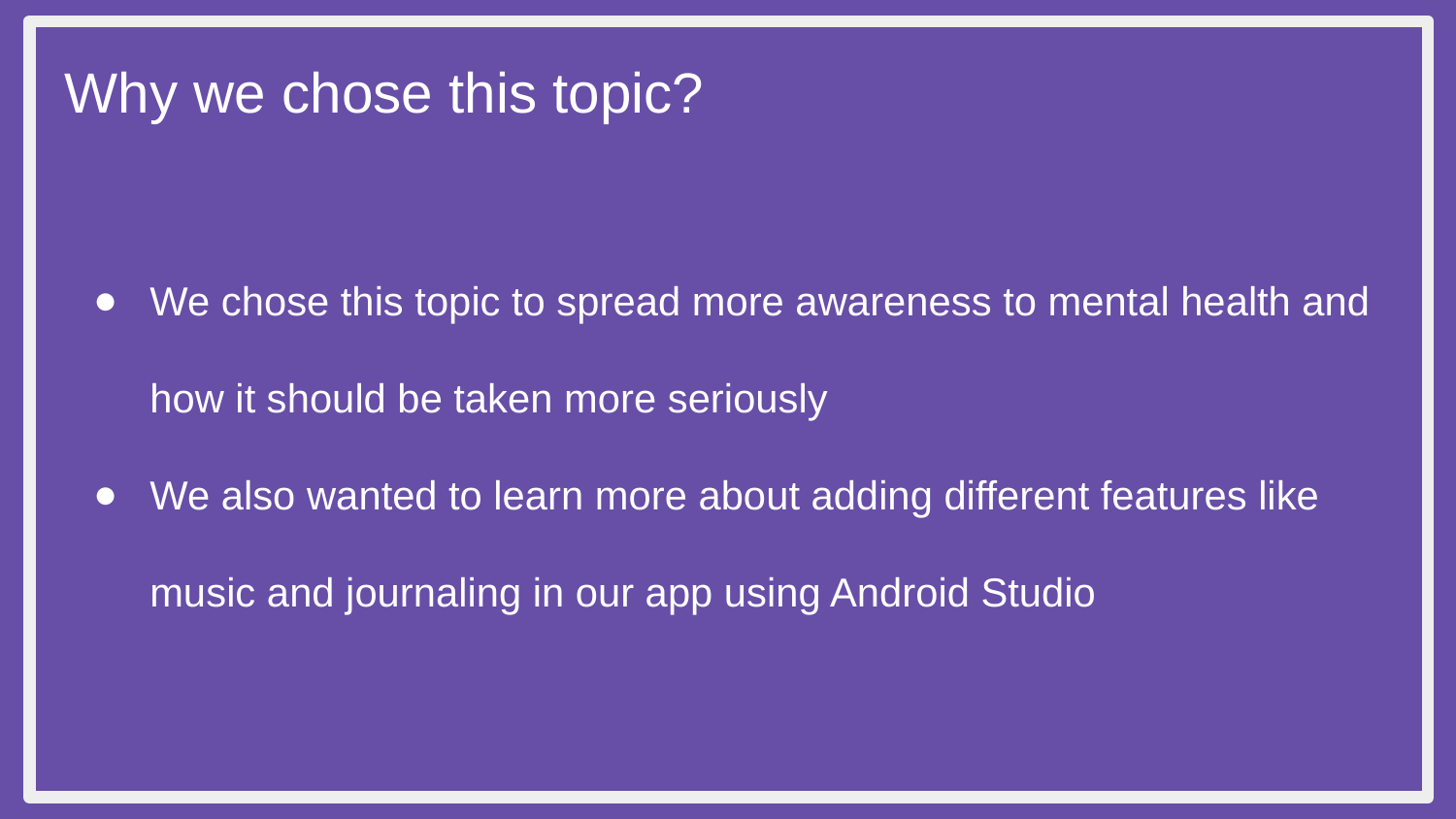

Why we chose this topic?
We chose this topic to spread more awareness to mental health and how it should be taken more seriously
We also wanted to learn more about adding different features like music and journaling in our app using Android Studio